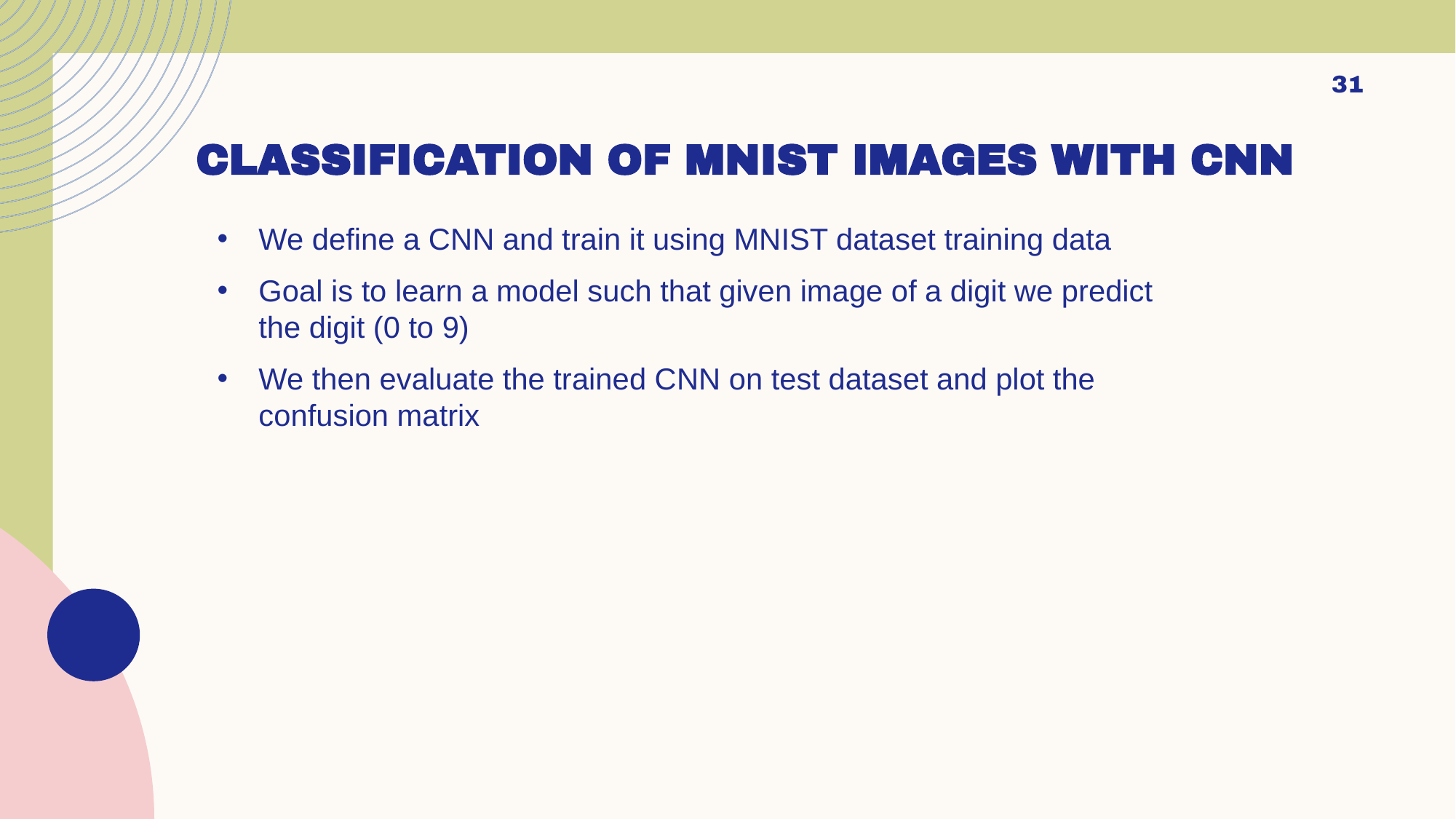

31
# Classification of MNIST images with CNN
We define a CNN and train it using MNIST dataset training data
Goal is to learn a model such that given image of a digit we predict the digit (0 to 9)
We then evaluate the trained CNN on test dataset and plot the confusion matrix